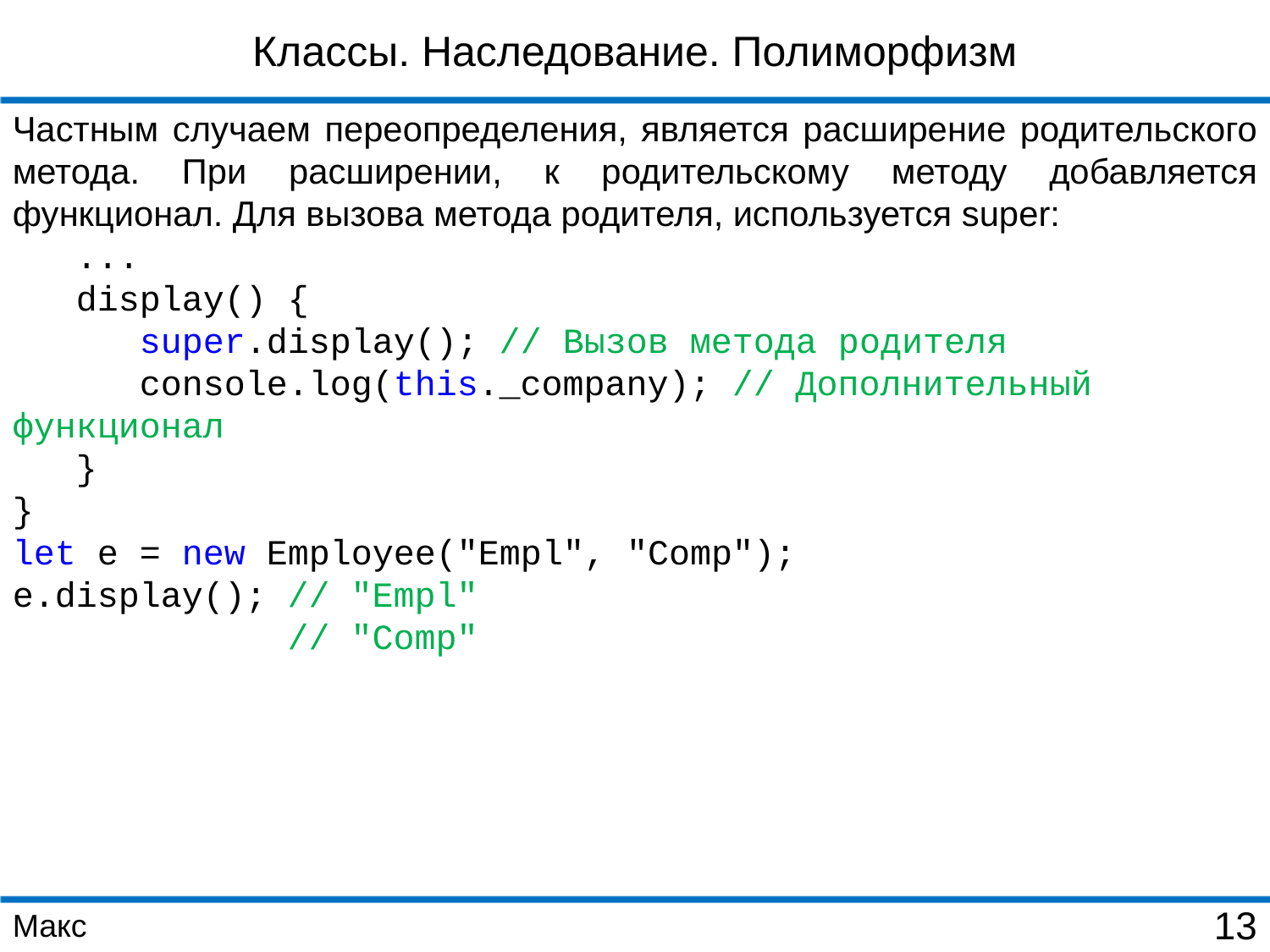

Классы. Наследование. Полиморфизм
Частным случаем переопределения, является расширение родительского метода. При расширении, к родительскому методу добавляется функционал. Для вызова метода родителя, используется super:
   ...
   display() {
      super.display(); // Вызов метода родителя
      console.log(this._company); // Дополнительный функционал
   }
}
let e = new Employee("Empl", "Comp");
e.display(); // "Empl"
             // "Comp"
Макс
13